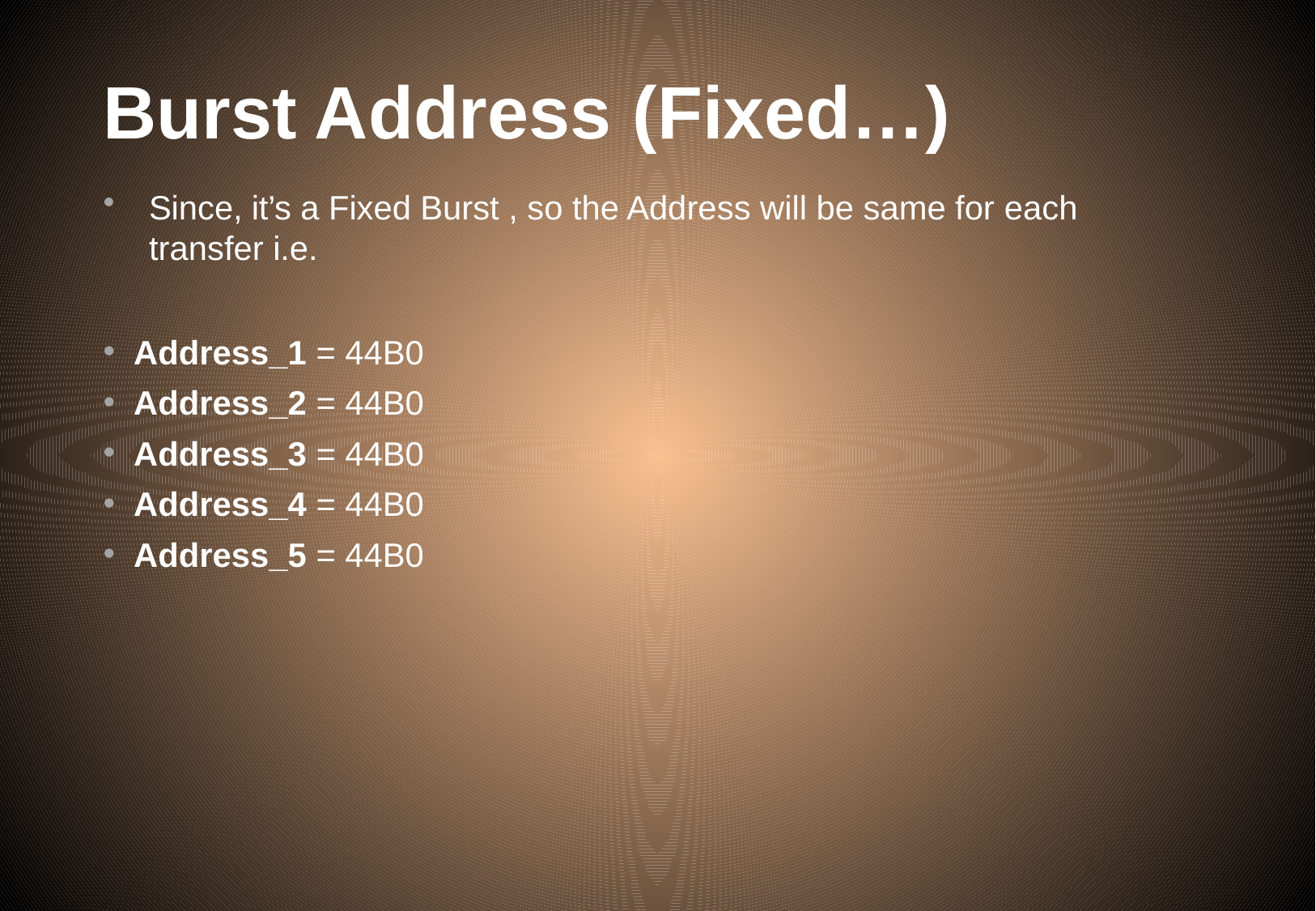

# Burst Address (Fixed…)
Since, it’s a Fixed Burst , so the Address will be same for each
transfer i.e.

Address_1 = 44B0
Address_2 = 44B0
Address_3 = 44B0
Address_4 = 44B0
Address_5 = 44B0